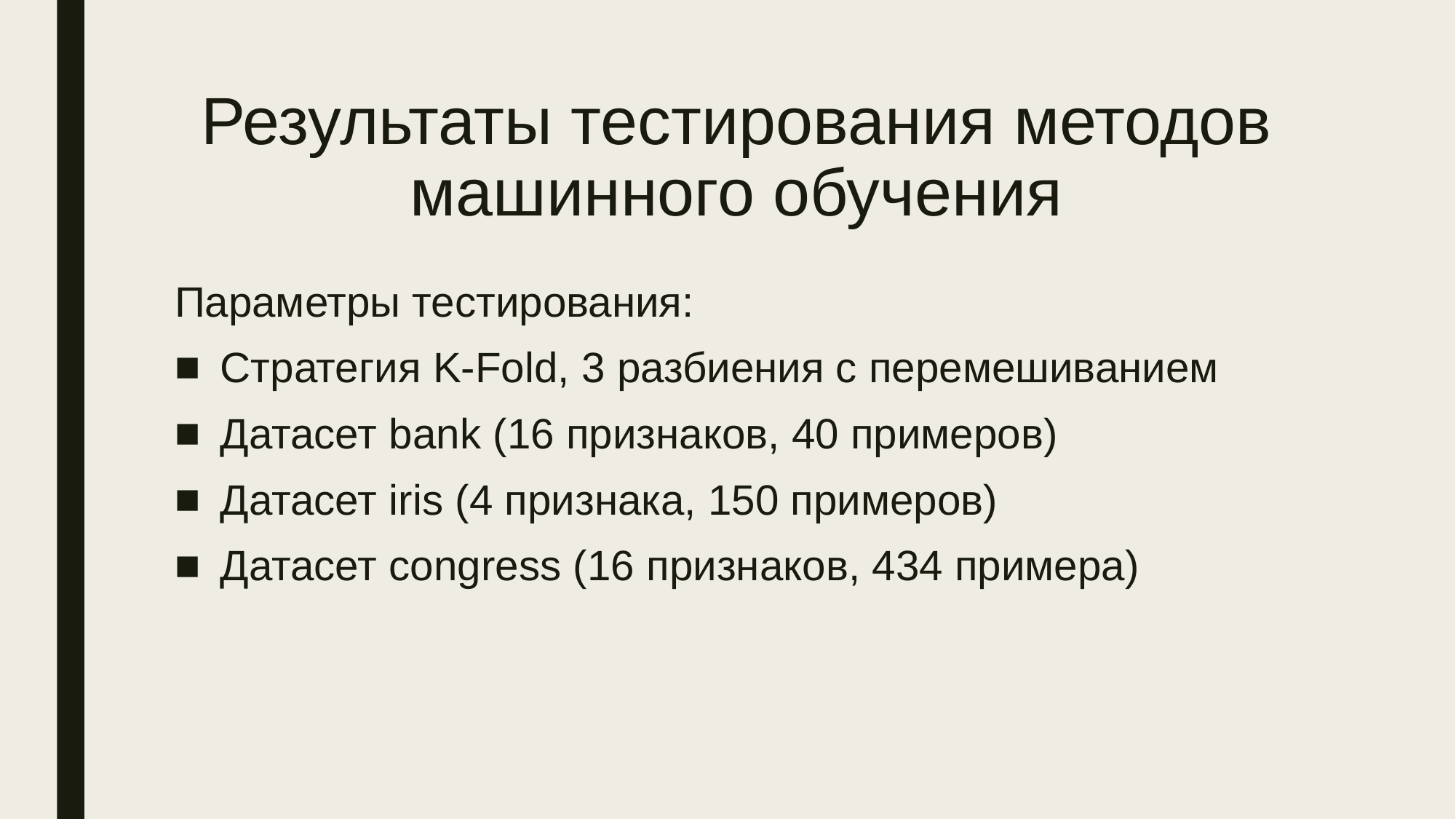

# Результаты тестирования методов машинного обучения
Параметры тестирования:
Стратегия K-Fold, 3 разбиения с перемешиванием
Датасет bank (16 признаков, 40 примеров)
Датасет iris (4 признака, 150 примеров)
Датасет congress (16 признаков, 434 примера)